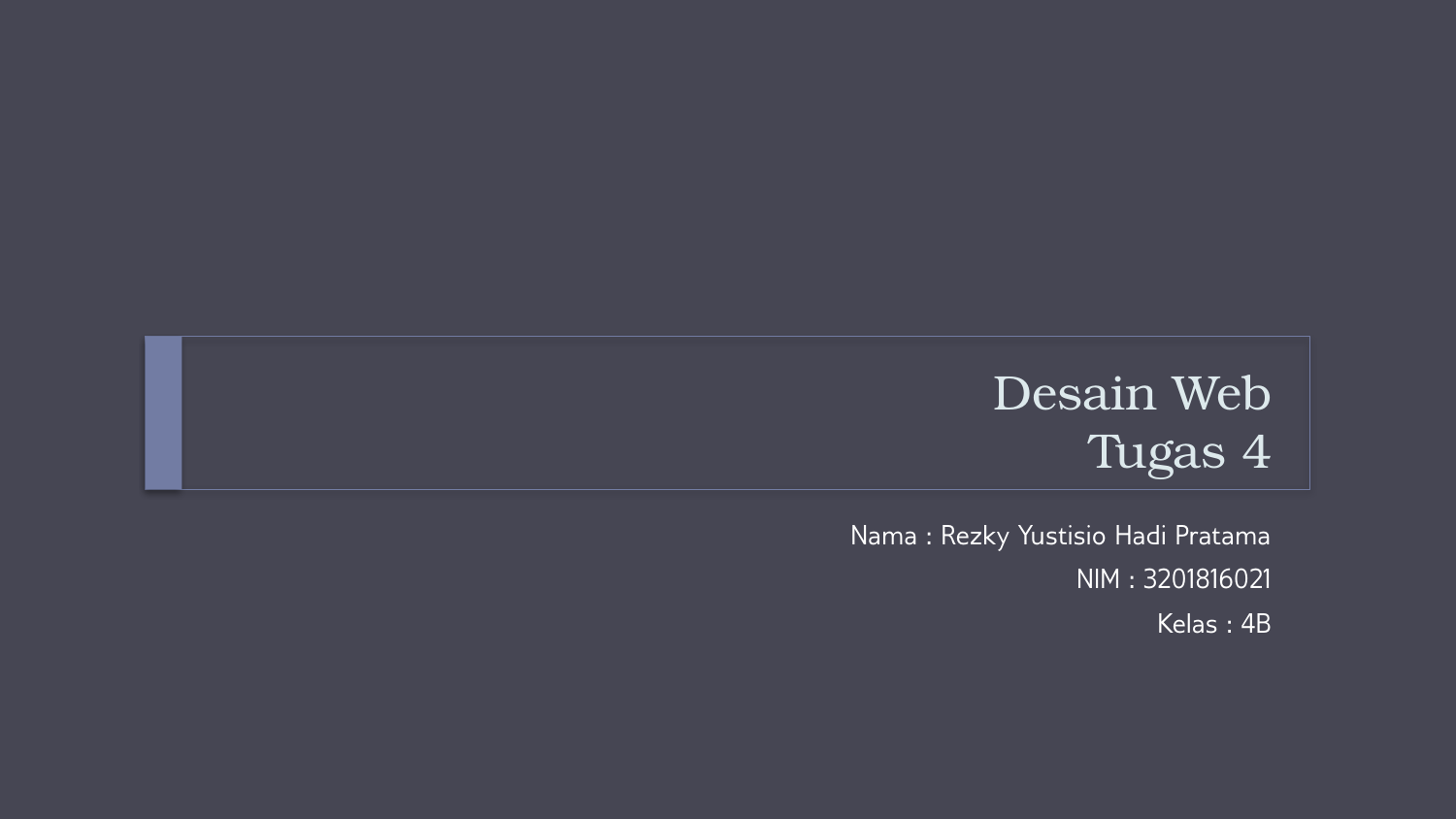

# Desain Web Tugas 4
Nama : Rezky Yustisio Hadi Pratama
NIM : 3201816021
Kelas : 4B